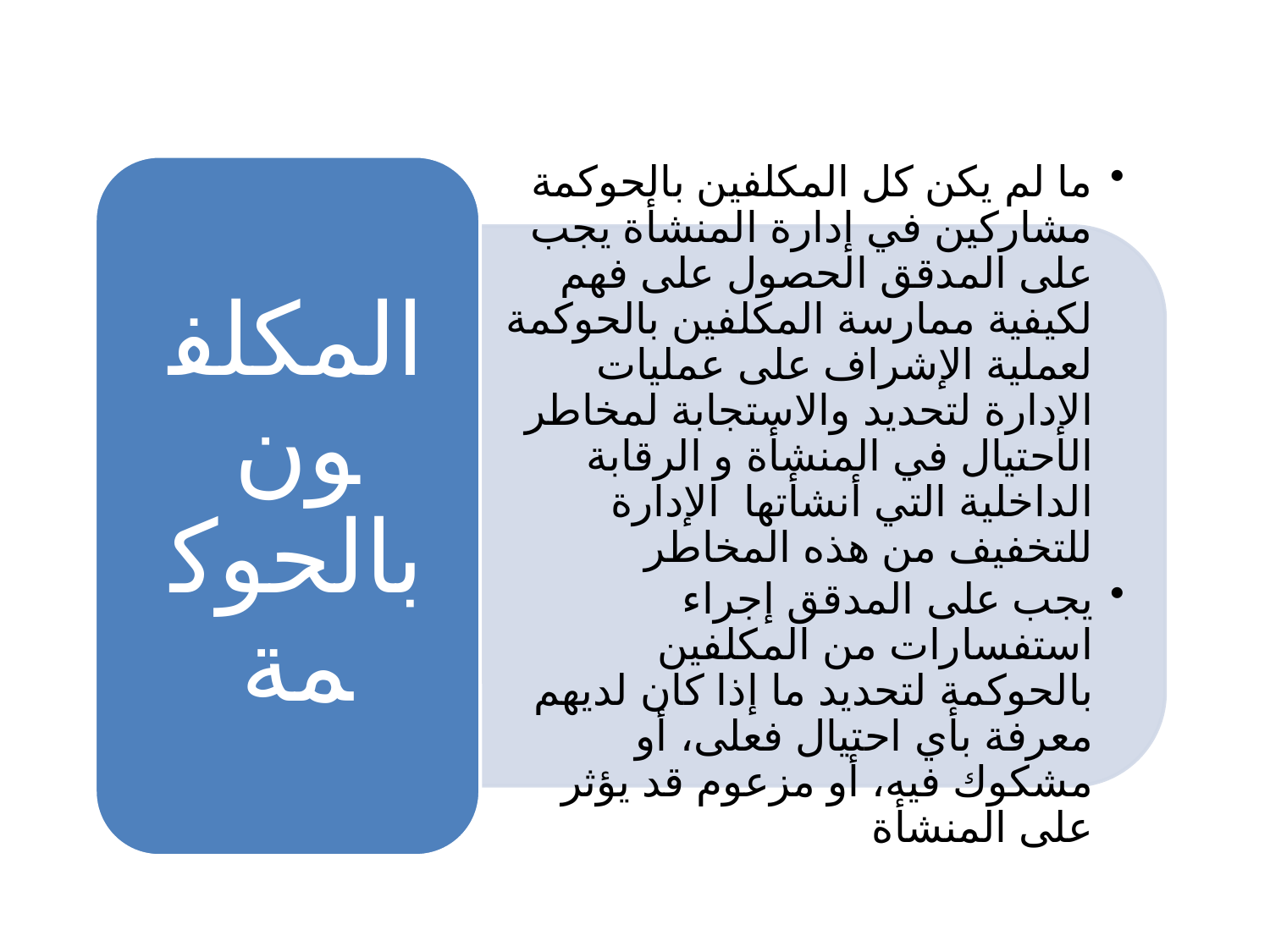

ما لم يكن كل المكلفين بالحوكمة مشاركين في إدارة المنشأة يجب على المدقق الحصول على فهم لكيفية ممارسة المكلفين بالحوكمة لعملية الإشراف على عمليات  الإدارة لتحديد والاستجابة لمخاطر الاحتيال في المنشأة و الرقابة الداخلية التي أنشأتها  الإدارة للتخفيف من هذه المخاطر
يجب على المدقق إجراء استفسارات من المكلفين بالحوكمة لتحديد ما إذا كان لديهم معرفة بأي احتيال فعلى، أو مشكوك فيه، أو مزعوم قد يؤثر على المنشأة
المكلفون بالحوكمة